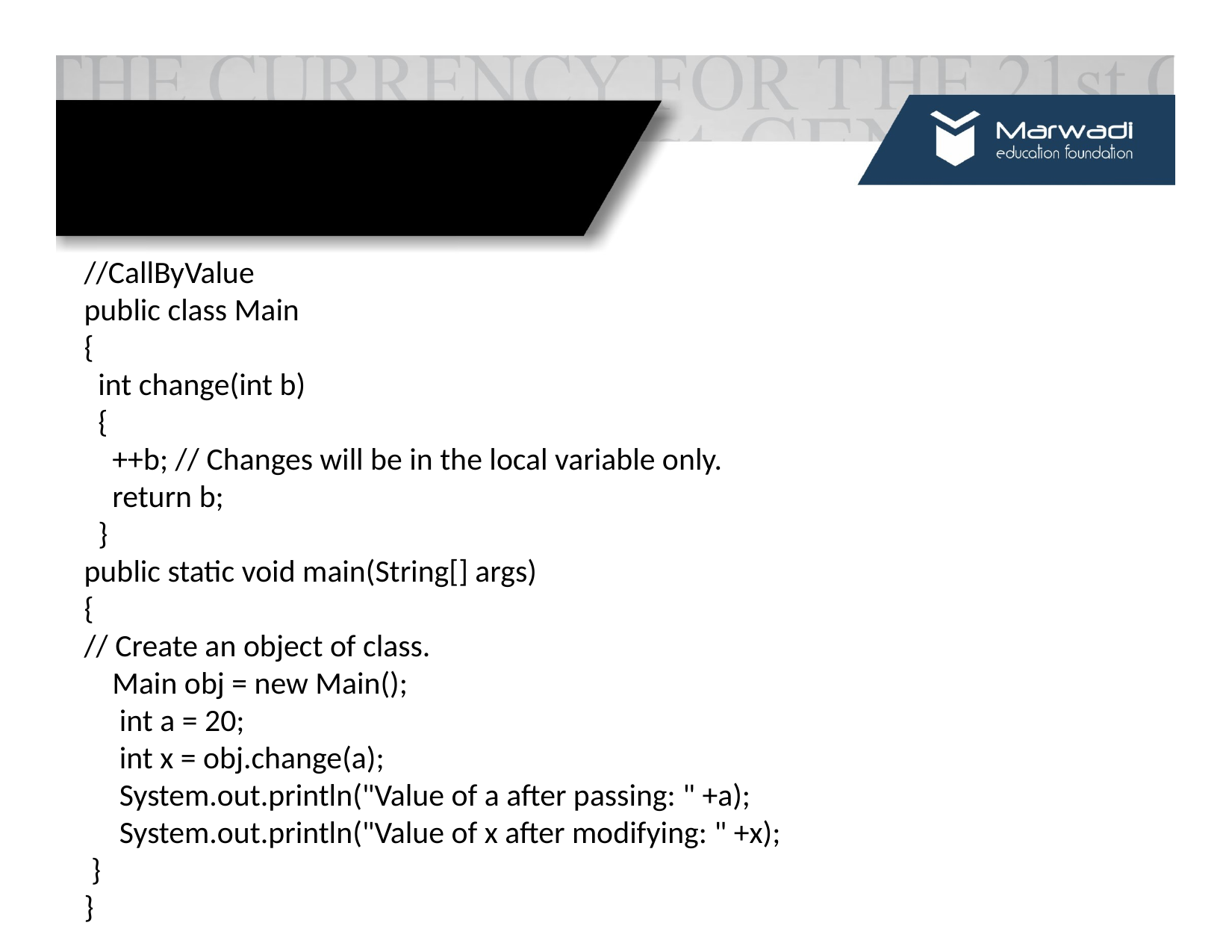

//CallByValue
public class Main
{
  int change(int b)
  {
    ++b; // Changes will be in the local variable only.
    return b;
  }
public static void main(String[] args)
{
// Create an object of class.
    Main obj = new Main();
     int a = 20;
     int x = obj.change(a);
     System.out.println("Value of a after passing: " +a);
     System.out.println("Value of x after modifying: " +x);
 }
}